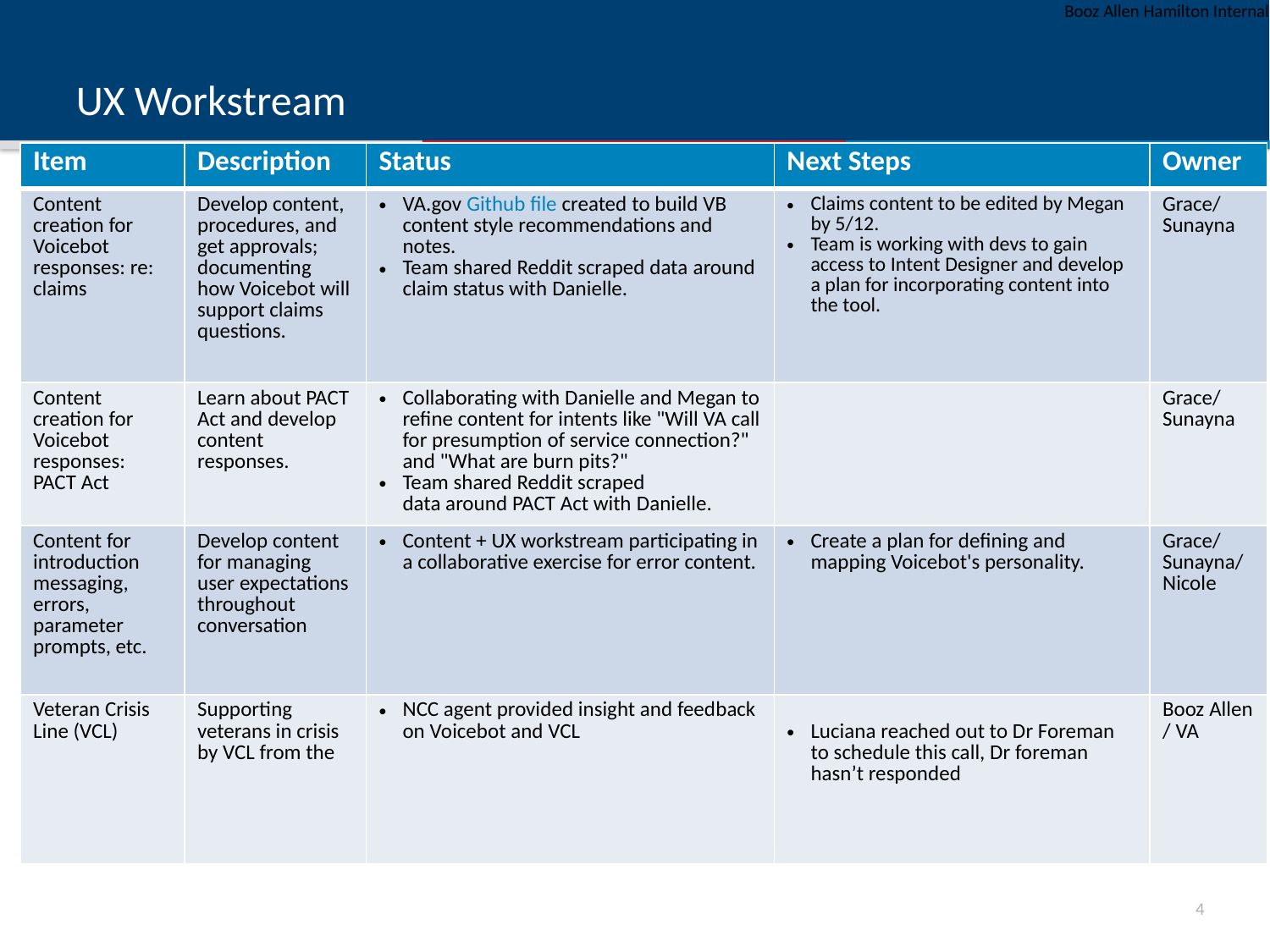

# UX Workstream
| Item | Description | Status | Next Steps | Owner |
| --- | --- | --- | --- | --- |
| Content creation for Voicebot responses: re: claims | Develop content, procedures, and get approvals; documenting how Voicebot will support claims questions. | VA.gov Github file created to build VB content style recommendations and notes. Team shared Reddit scraped data around claim status with Danielle. | Claims content to be edited by Megan by 5/12. Team is working with devs to gain access to Intent Designer and develop a plan for incorporating content into the tool. | Grace/ Sunayna |
| Content creation for Voicebot responses: PACT Act | Learn about PACT Act and develop content responses. | Collaborating with Danielle and Megan to refine content for intents like "Will VA call for presumption of service connection?" and "What are burn pits?" Team shared Reddit scraped data around PACT Act with Danielle. |  | Grace/ Sunayna |
| Content for introduction messaging, errors, parameter prompts, etc. | Develop content for managing user expectations throughout conversation | Content + UX workstream participating in a collaborative exercise for error content. | Create a plan for defining and mapping Voicebot's personality. | Grace/ Sunayna/ Nicole |
| Veteran Crisis Line (VCL) | Supporting veterans in crisis by VCL from the | NCC agent provided insight and feedback on Voicebot and VCL | Luciana reached out to Dr Foreman to schedule this call, Dr foreman hasn’t responded | Booz Allen / VA |
4